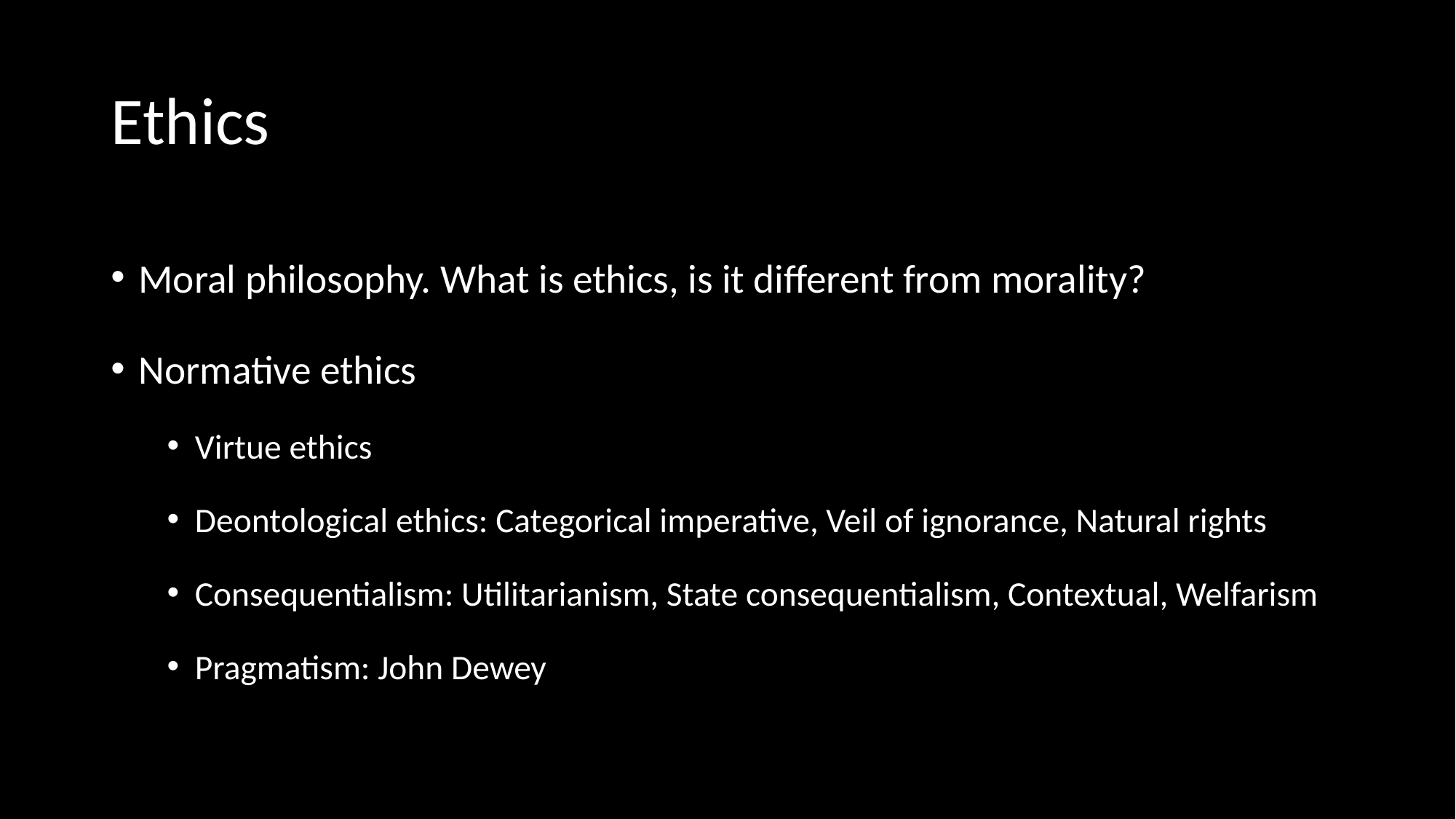

# Ethics
Moral philosophy. What is ethics, is it different from morality?
Normative ethics
Virtue ethics
Deontological ethics: Categorical imperative, Veil of ignorance, Natural rights
Consequentialism: Utilitarianism, State consequentialism, Contextual, Welfarism
Pragmatism: John Dewey